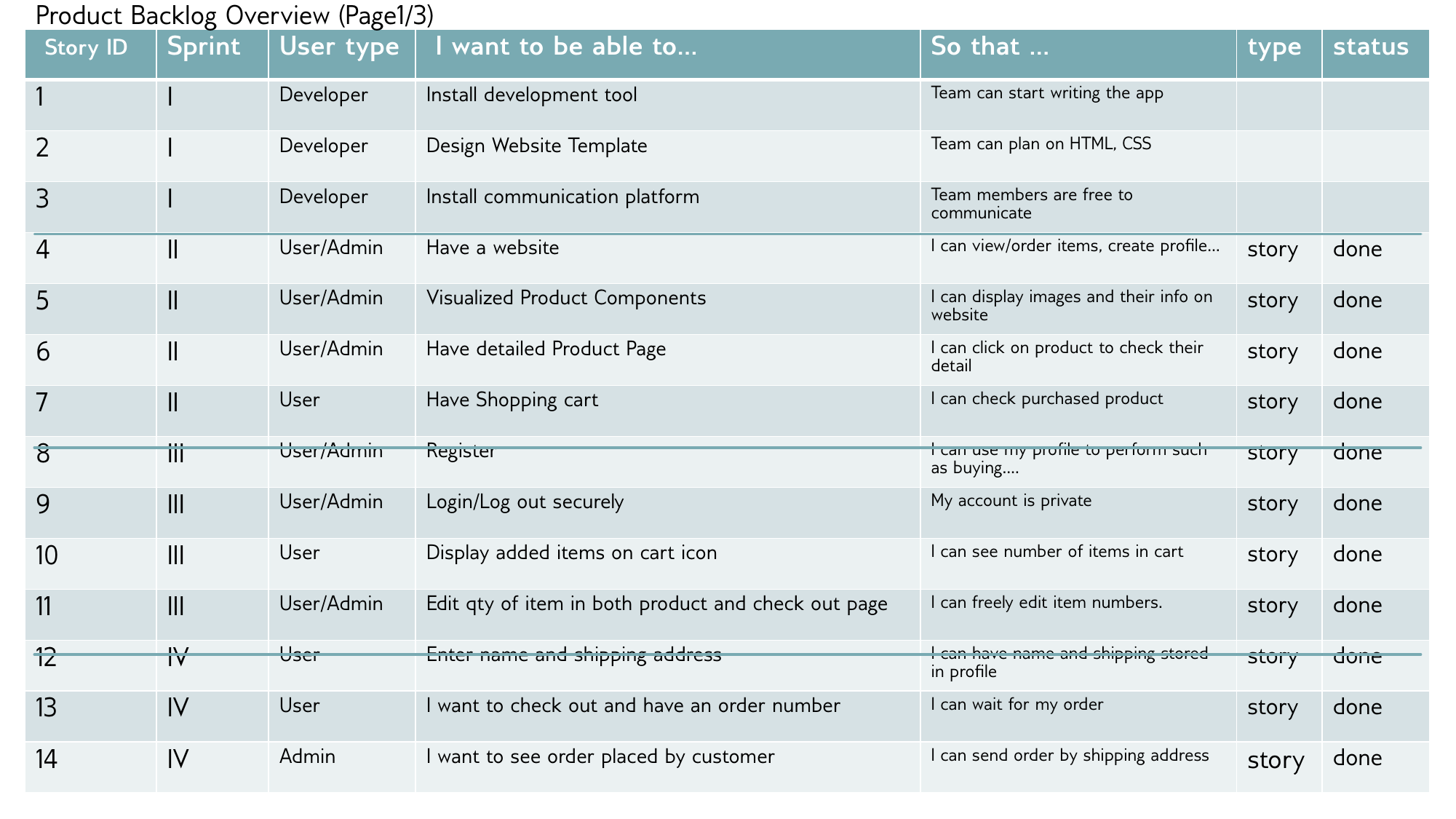

Product Backlog Overview (Page1/3)
| Story ID | Sprint | User type | I want to be able to… | So that … | type | status |
| --- | --- | --- | --- | --- | --- | --- |
| 1 | I | Developer | Install development tool | Team can start writing the app |  |  |
| 2 | I | Developer | Design Website Template | Team can plan on HTML, CSS |  |  |
| 3 | I | Developer | Install communication platform | Team members are free to communicate |  |  |
| 4 | II | User/Admin | Have a website | I can view/order items, create profile… | story | done |
| 5 | II | User/Admin | Visualized Product Components | I can display images and their info on website | story | done |
| 6 | II | User/Admin | Have detailed Product Page | I can click on product to check their detail | story | done |
| 7 | II | User | Have Shopping cart | I can check purchased product | story | done |
| 8 | III | User/Admin | Register | I can use my profile to perform such as buying…. | story | done |
| 9 | III | User/Admin | Login/Log out securely | My account is private | story | done |
| 10 | III | User | Display added items on cart icon | I can see number of items in cart | story | done |
| 11 | III | User/Admin | Edit qty of item in both product and check out page | I can freely edit item numbers. | story | done |
| 12 | IV | User | Enter name and shipping address | I can have name and shipping stored in profile | story | done |
| 13 | IV | User | I want to check out and have an order number | I can wait for my order | story | done |
| 14 | IV | Admin | I want to see order placed by customer | I can send order by shipping address | story | done |